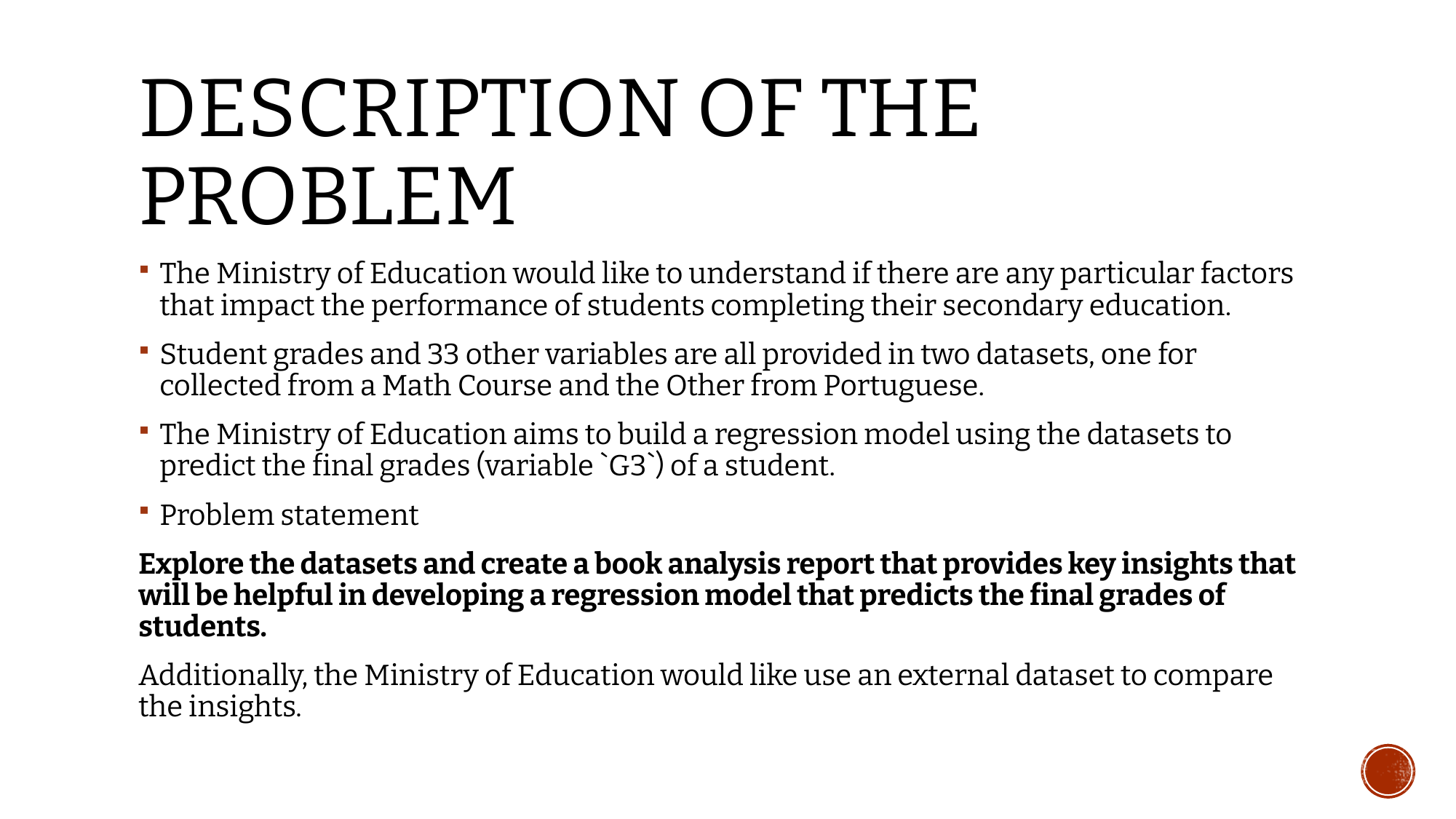

# Description of the problem
The Ministry of Education would like to understand if there are any particular factors that impact the performance of students completing their secondary education.
Student grades and 33 other variables are all provided in two datasets, one for collected from a Math Course and the Other from Portuguese.
The Ministry of Education aims to build a regression model using the datasets to predict the final grades (variable `G3`) of a student.
Problem statement
Explore the datasets and create a book analysis report that provides key insights that will be helpful in developing a regression model that predicts the final grades of students.
Additionally, the Ministry of Education would like use an external dataset to compare the insights.